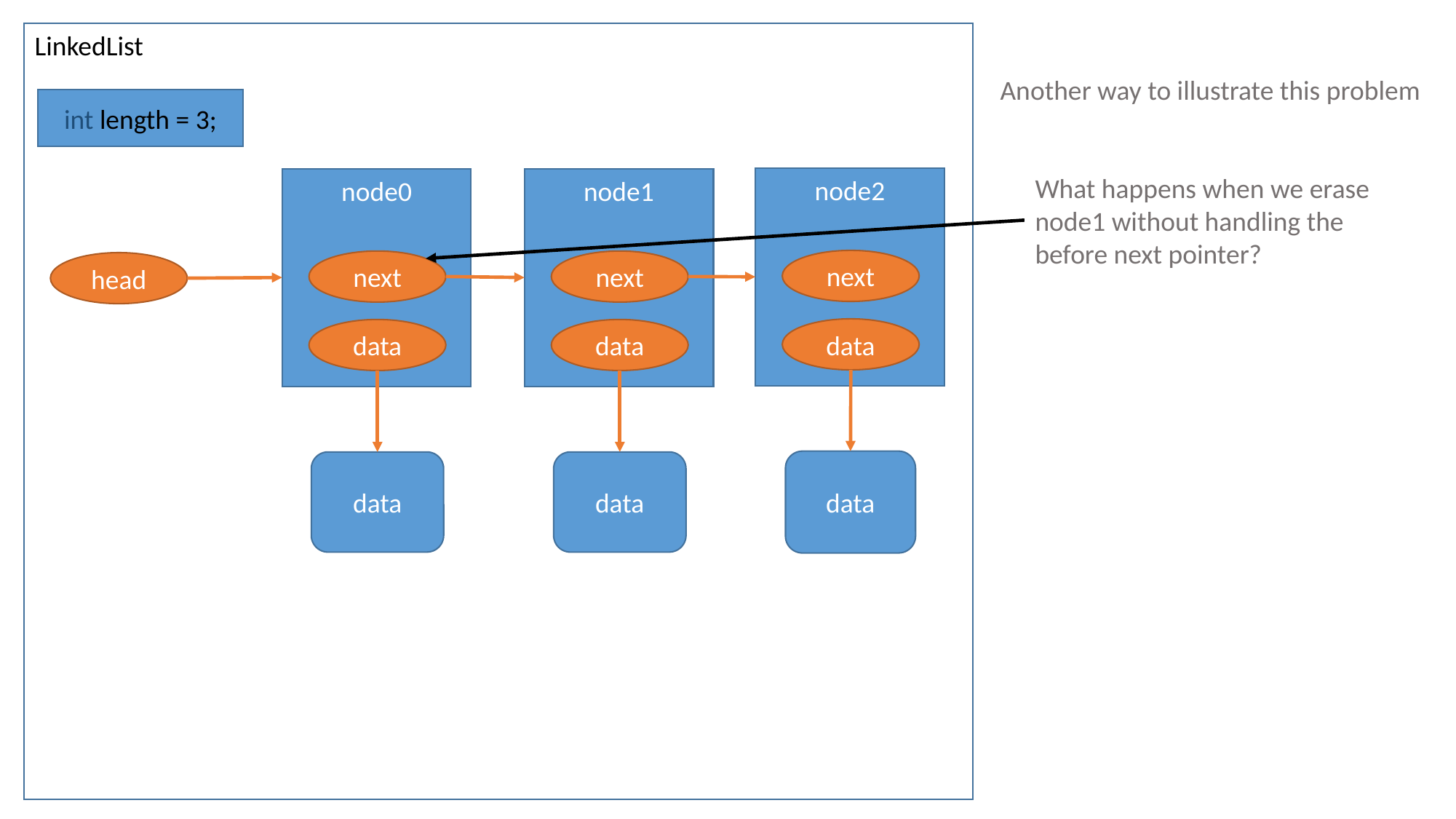

LinkedList

Another way to illustrate this problem
int length = 3;
What happens when we erase node1 without handling the before next pointer?
node2
node0
node1
next
next
next
head
data
data
data
data
data
data